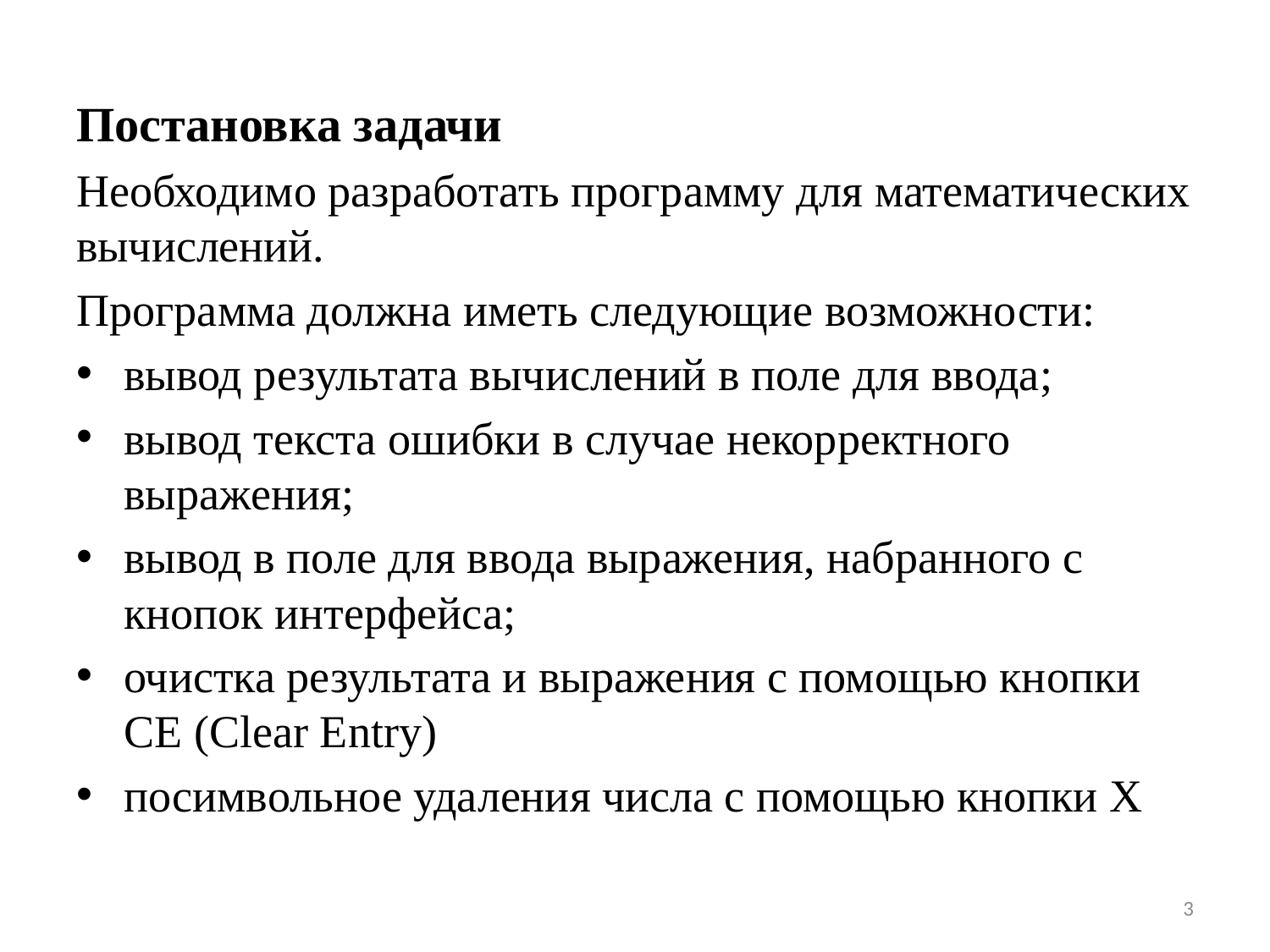

Постановка задачи
Необходимо разработать программу для математических вычислений.
Программа должна иметь следующие возможности:
вывод результата вычислений в поле для ввода;
вывод текста ошибки в случае некорректного выражения;
вывод в поле для ввода выражения, набранного с кнопок интерфейса;
очистка результата и выражения с помощью кнопки СЕ (Clear Entry)
посимвольное удаления числа с помощью кнопки Х
3